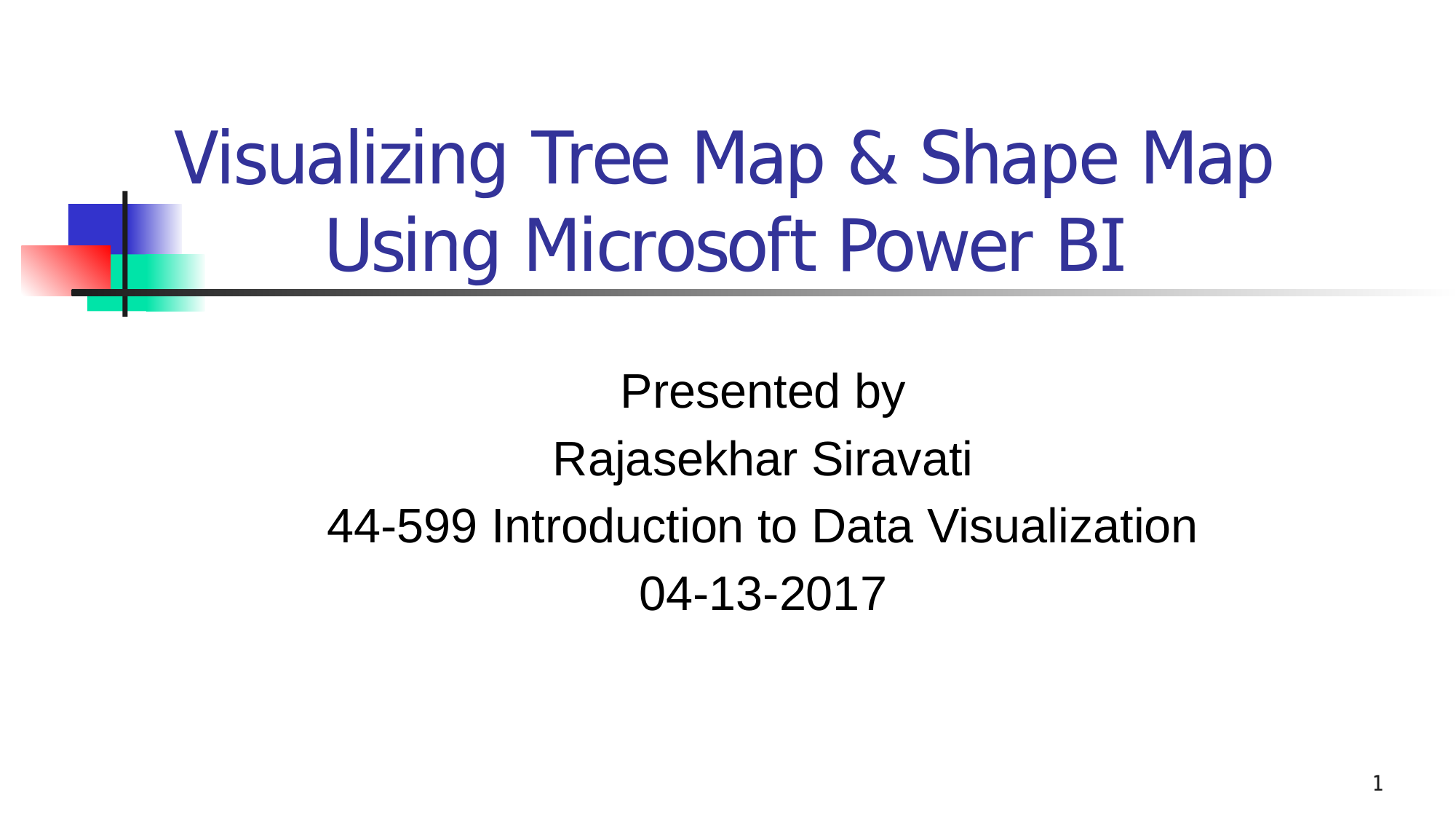

# Visualizing Tree Map & Shape Map Using Microsoft Power BI
Presented by
Rajasekhar Siravati
44-599 Introduction to Data Visualization
04-13-2017
1